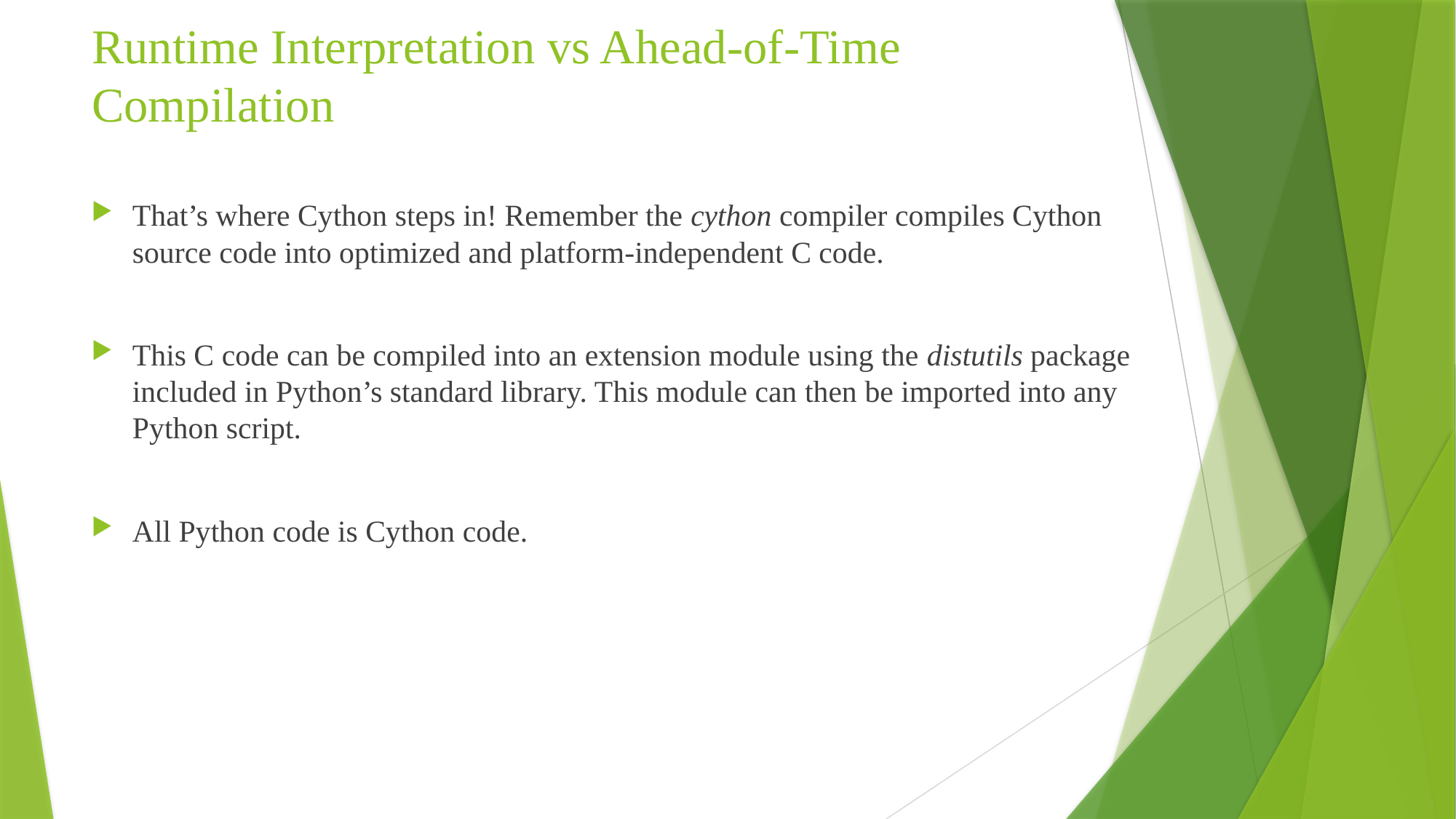

# Runtime Interpretation vs Ahead-of-Time Compilation

That’s where Cython steps in! Remember the cython compiler compiles Cython source code into optimized and platform-independent C code.

This C code can be compiled into an extension module using the distutils package included in Python’s standard library. This module can then be imported into any Python script.

All Python code is Cython code.